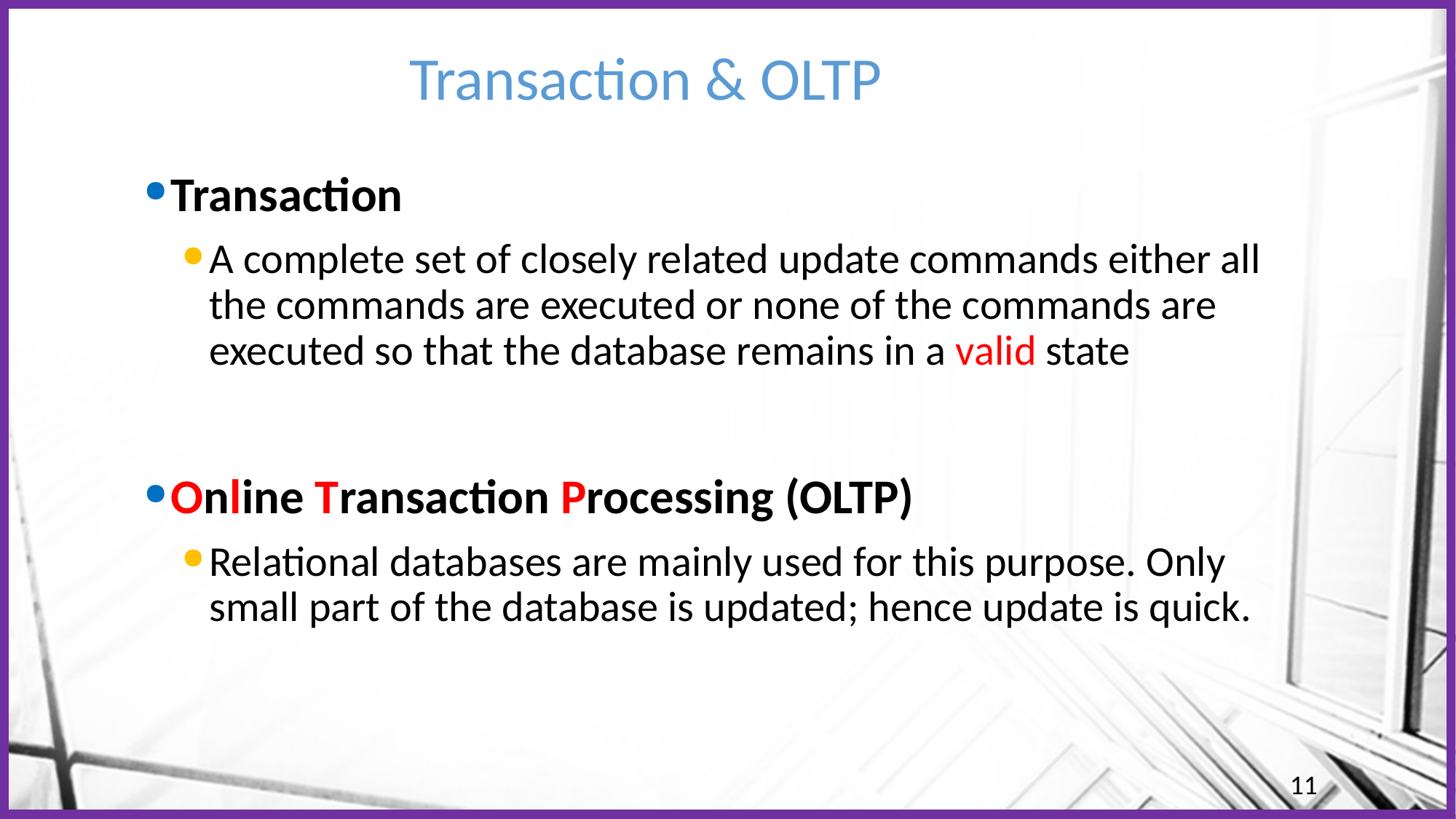

# Transaction & OLTP
Transaction
A complete set of closely related update commands either all the commands are executed or none of the commands are executed so that the database remains in a valid state

Online Transaction Processing (OLTP)
Relational databases are mainly used for this purpose. Only small part of the database is updated; hence update is quick.

11